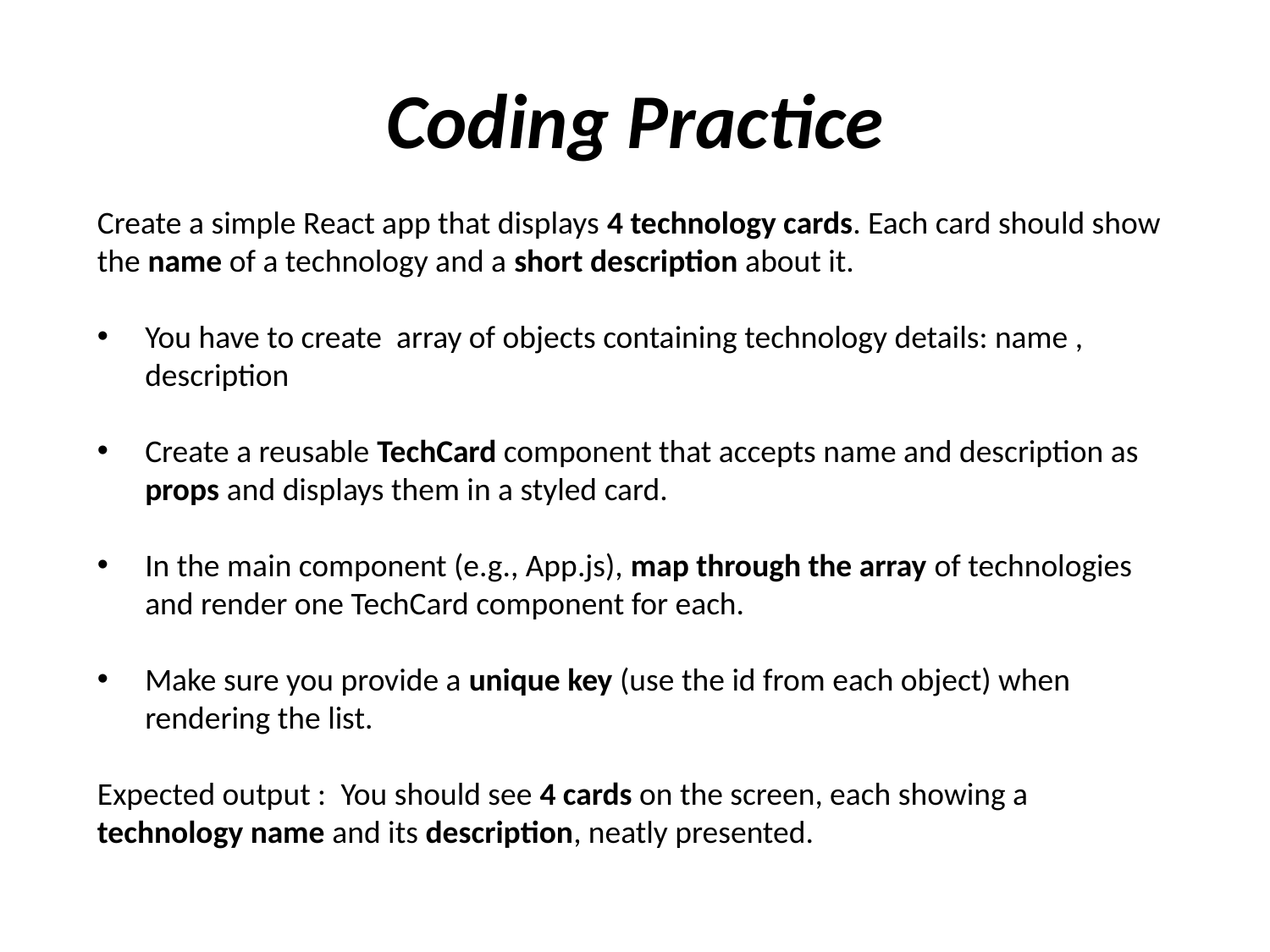

# Coding Practice
Create a simple React app that displays 4 technology cards. Each card should show the name of a technology and a short description about it.

You have to create  array of objects containing technology details: name , description

Create a reusable TechCard component that accepts name and description as props and displays them in a styled card.

In the main component (e.g., App.js), map through the array of technologies and render one TechCard component for each.

Make sure you provide a unique key (use the id from each object) when rendering the list.

Expected output :  You should see 4 cards on the screen, each showing a technology name and its description, neatly presented.